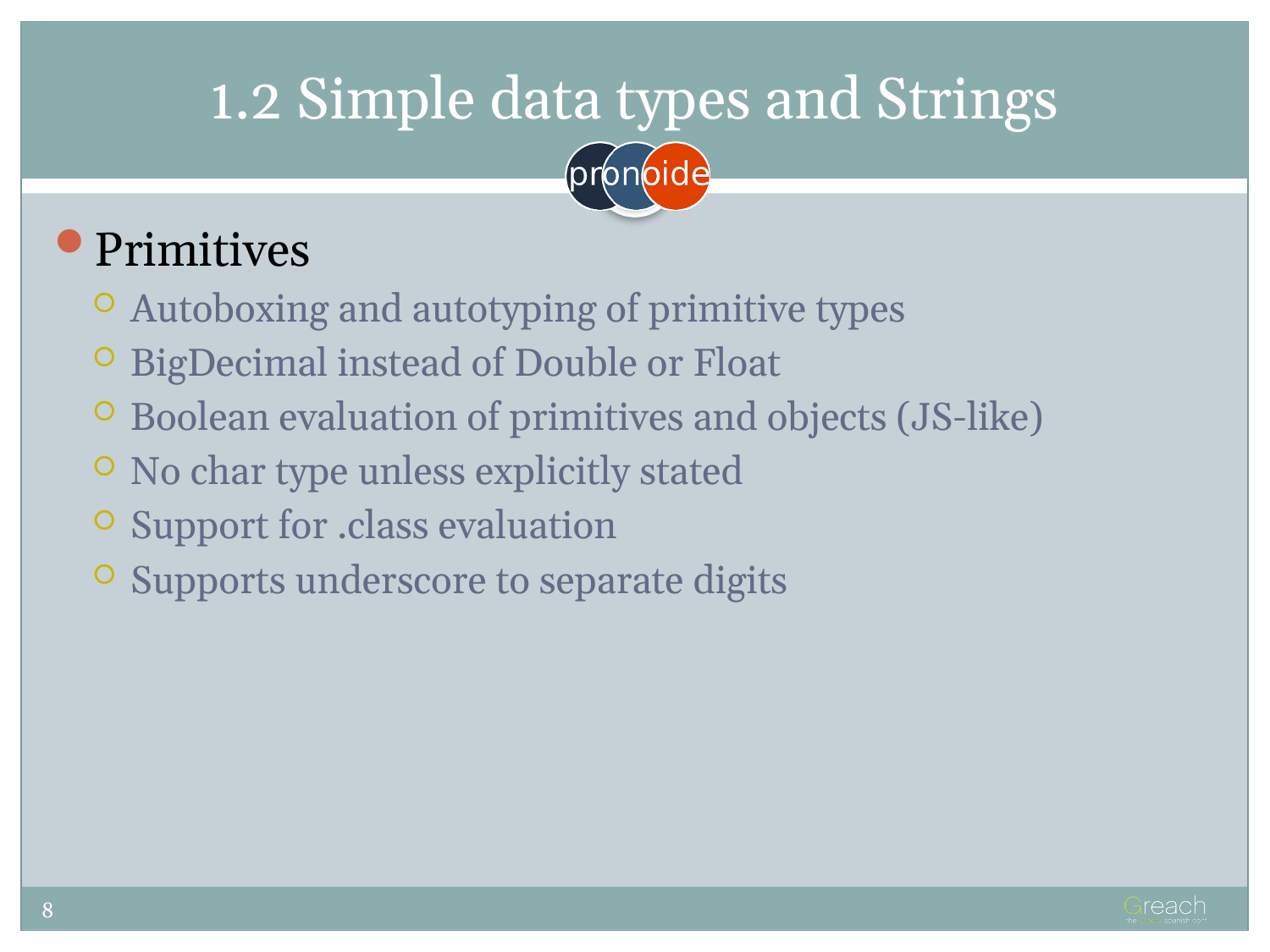

# 1.2 Simple data types and Strings
Primitives
Autoboxing and autotyping of primitive types
BigDecimal instead of Double or Float
Boolean evaluation of primitives and objects (JS-like)
No char type unless explicitly stated
Support for .class evaluation
Supports underscore to separate digits